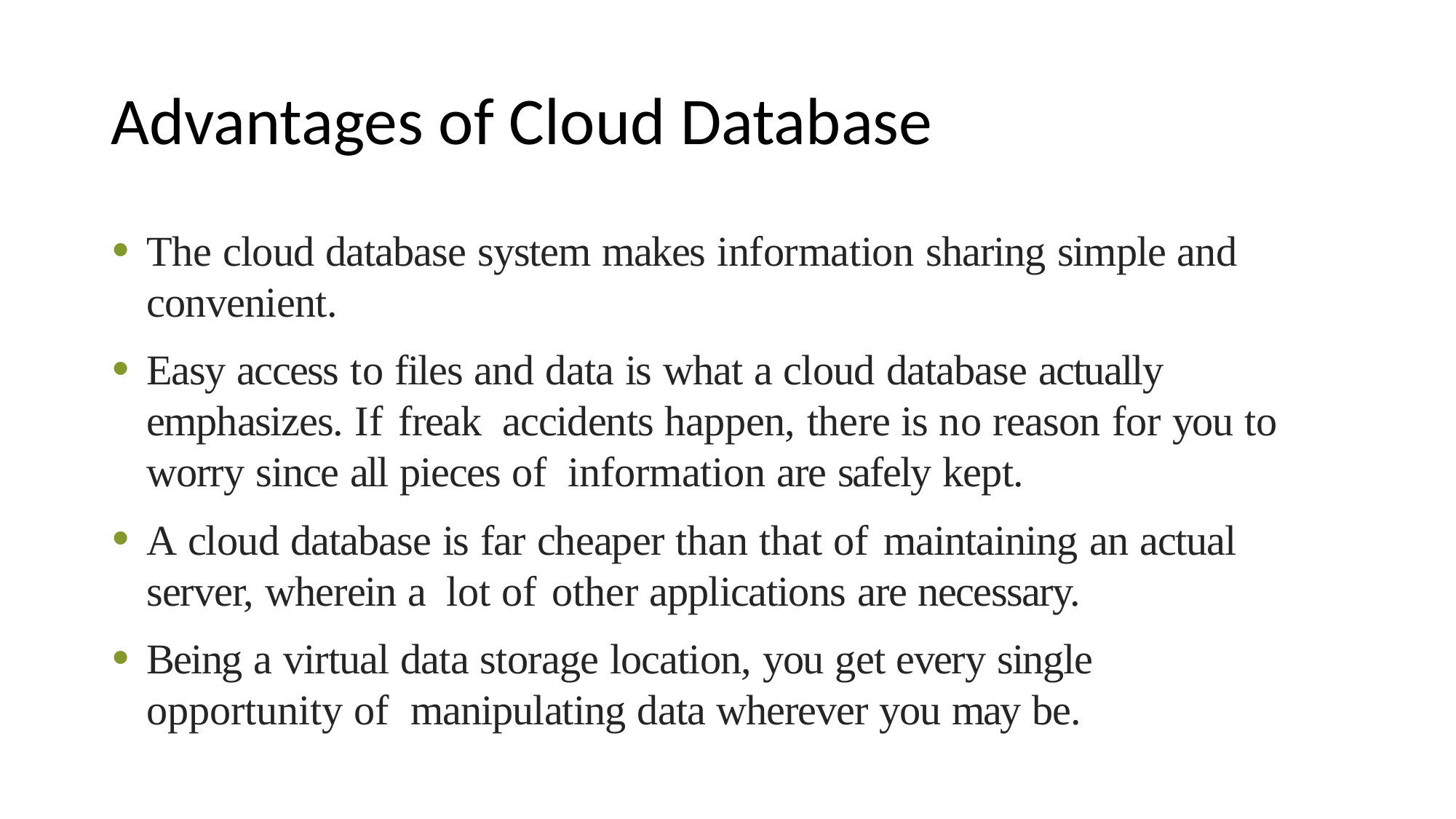

# Advantages of Cloud Database
The cloud database system makes information sharing simple and convenient.
Easy access to files and data is what a cloud database actually emphasizes. If freak  accidents happen, there is no reason for you to worry since all pieces of  information are safely kept.
A cloud database is far cheaper than that of maintaining an actual server, wherein a  lot of other applications are necessary.
Being a virtual data storage location, you get every single opportunity of  manipulating data wherever you may be.